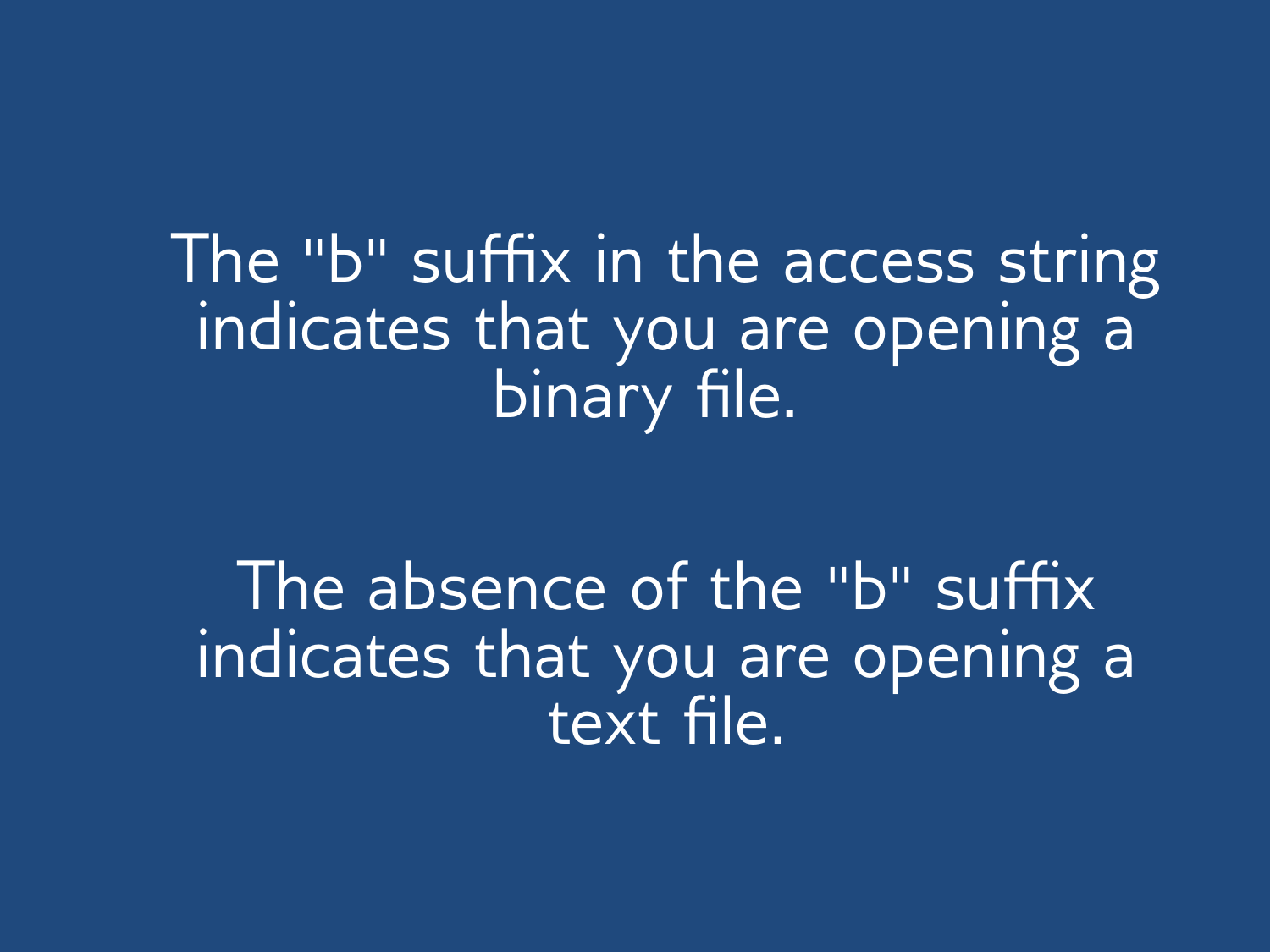

#
The "b" suffix in the access string indicates that you are opening a binary file.

The absence of the "b" suffix indicates that you are opening a text file.